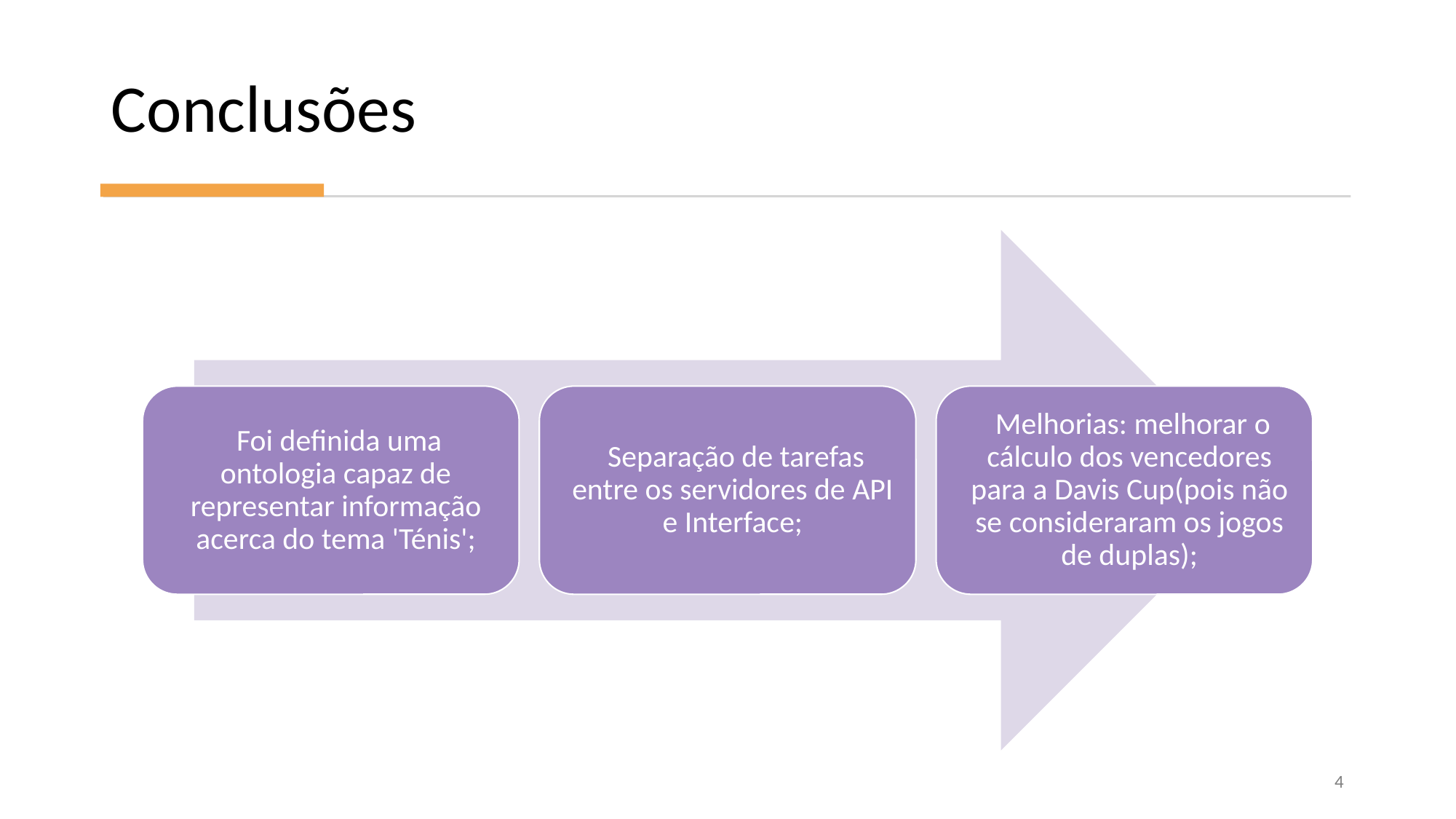

fs
# Conclusões

 Foi definida uma ontologia capaz de representar informação acerca do tema 'Ténis';
 Separação de tarefas entre os servidores de API e Interface;
 Melhorias: melhorar o cálculo dos vencedores para a Davis Cup(pois não se consideraram os jogos de duplas);
4